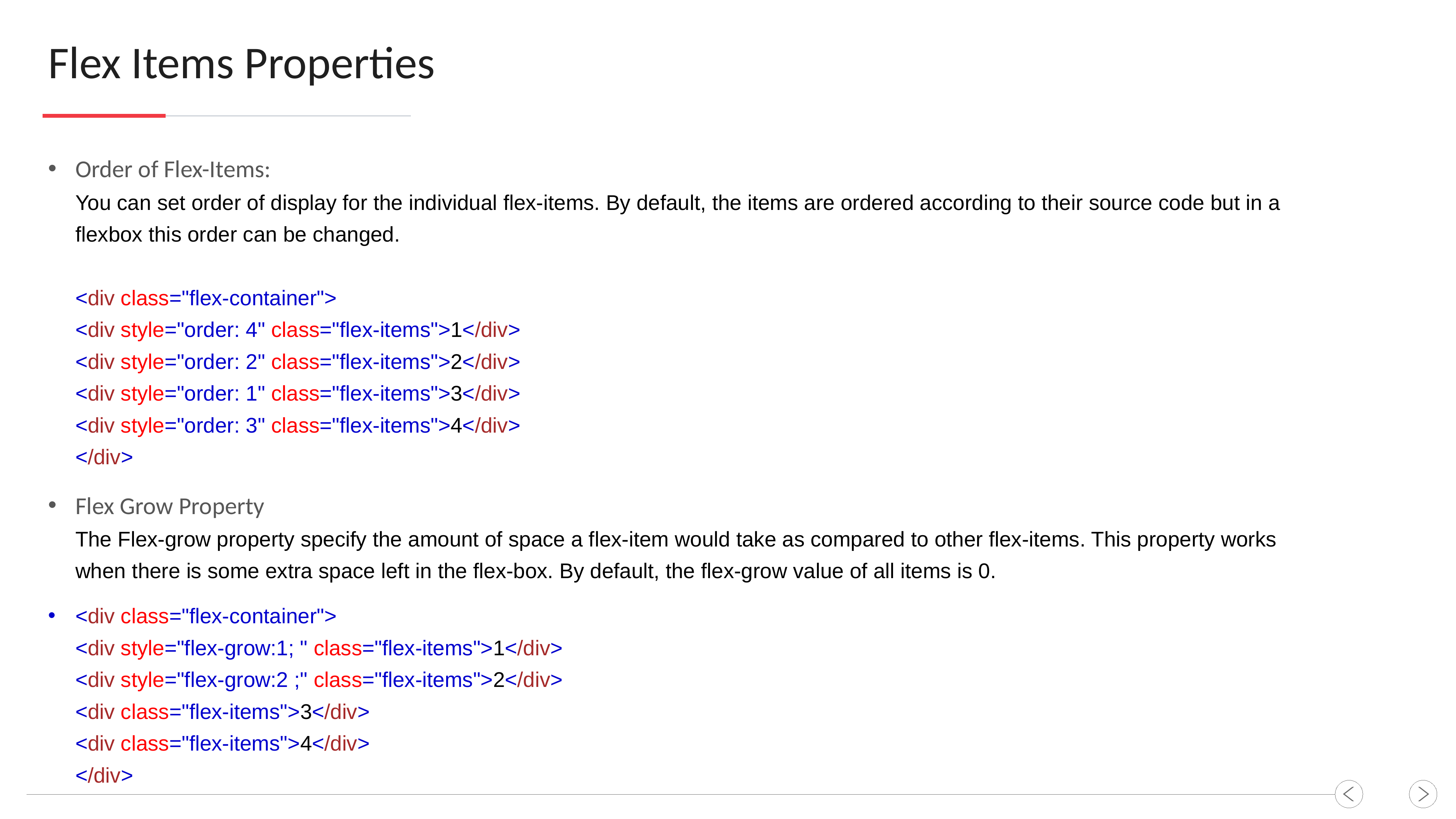

Flex Items Properties
Order of Flex-Items:
You can set order of display for the individual flex-items. By default, the items are ordered according to their source code but in a flexbox this order can be changed.
<div class="flex-container">
<div style="order: 4" class="flex-items">1</div>
<div style="order: 2" class="flex-items">2</div>
<div style="order: 1" class="flex-items">3</div>
<div style="order: 3" class="flex-items">4</div>
</div>
Flex Grow Property
The Flex-grow property specify the amount of space a flex-item would take as compared to other flex-items. This property works when there is some extra space left in the flex-box. By default, the flex-grow value of all items is 0.
<div class="flex-container">
<div style="flex-grow:1; " class="flex-items">1</div>
<div style="flex-grow:2 ;" class="flex-items">2</div>
<div class="flex-items">3</div>
<div class="flex-items">4</div>
</div>